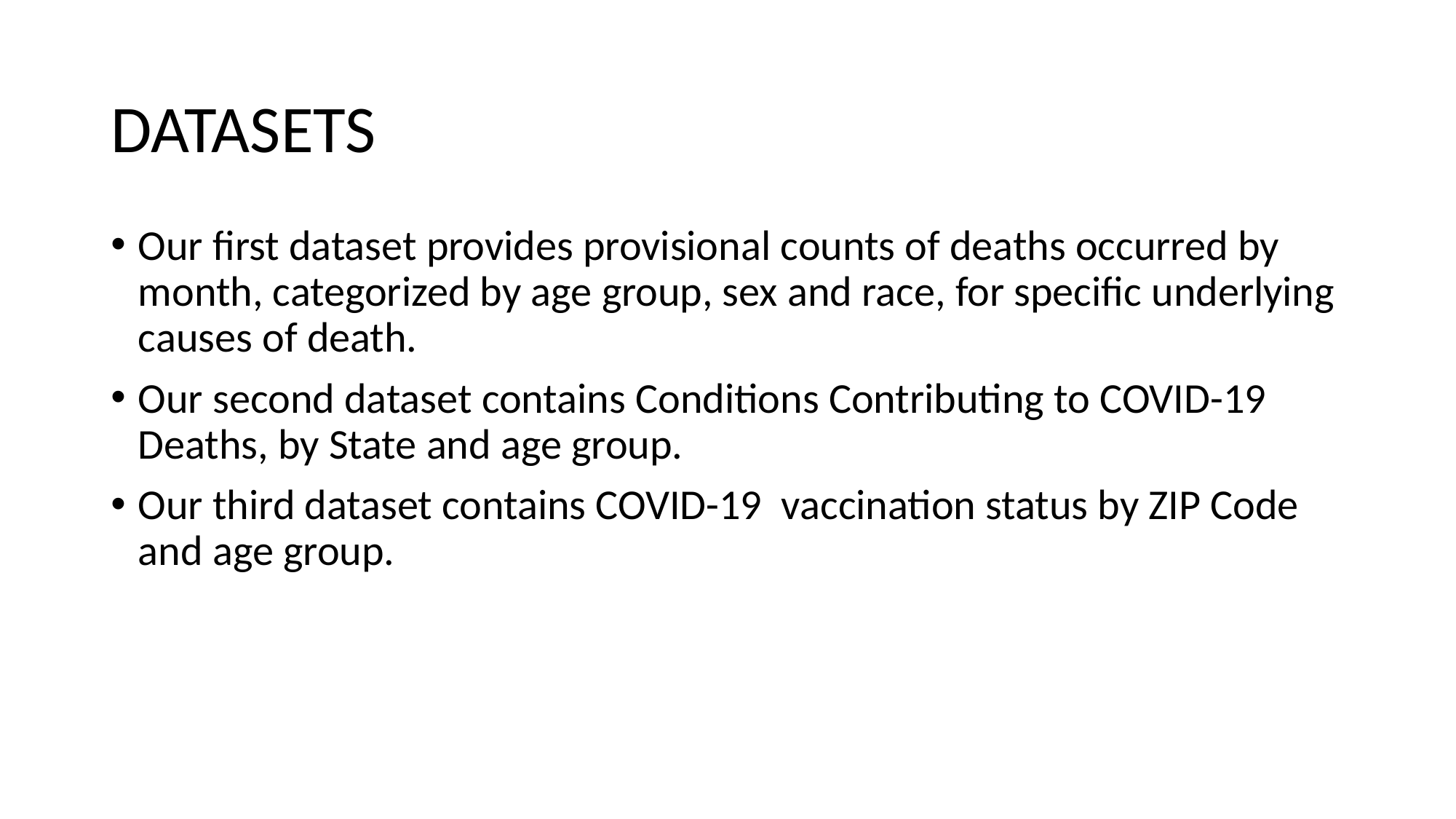

# DATASETS
Our first dataset provides provisional counts of deaths occurred by month, categorized by age group, sex and race, for specific underlying causes of death.
Our second dataset contains Conditions Contributing to COVID-19 Deaths, by State and age group.
Our third dataset contains COVID-19  vaccination status by ZIP Code and age group.